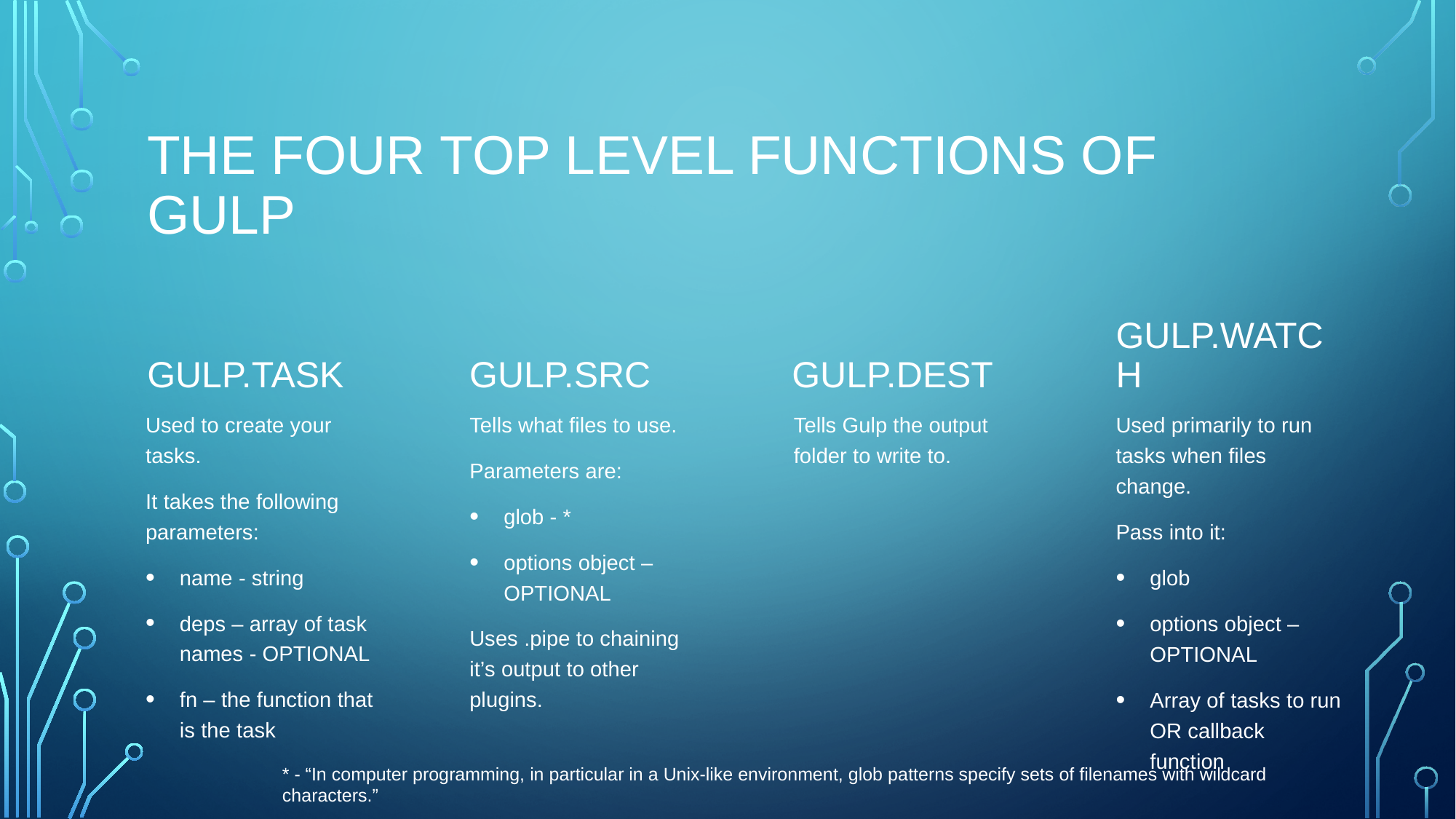

# The four top level functions of gulp
Gulp.Task
Gulp.Src
Gulp.Dest
Gulp.watch
Used to create your tasks.
It takes the following parameters:
name - string
deps – array of task names - OPTIONAL
fn – the function that is the task

Tells what files to use.
Parameters are:
glob - *
options object – OPTIONAL
Uses .pipe to chaining it’s output to other plugins.
Tells Gulp the output folder to write to.
Used primarily to run tasks when files change.
Pass into it:
glob
options object – OPTIONAL
Array of tasks to run OR callback function
* - “In computer programming, in particular in a Unix-like environment, glob patterns specify sets of filenames with wildcard characters.”